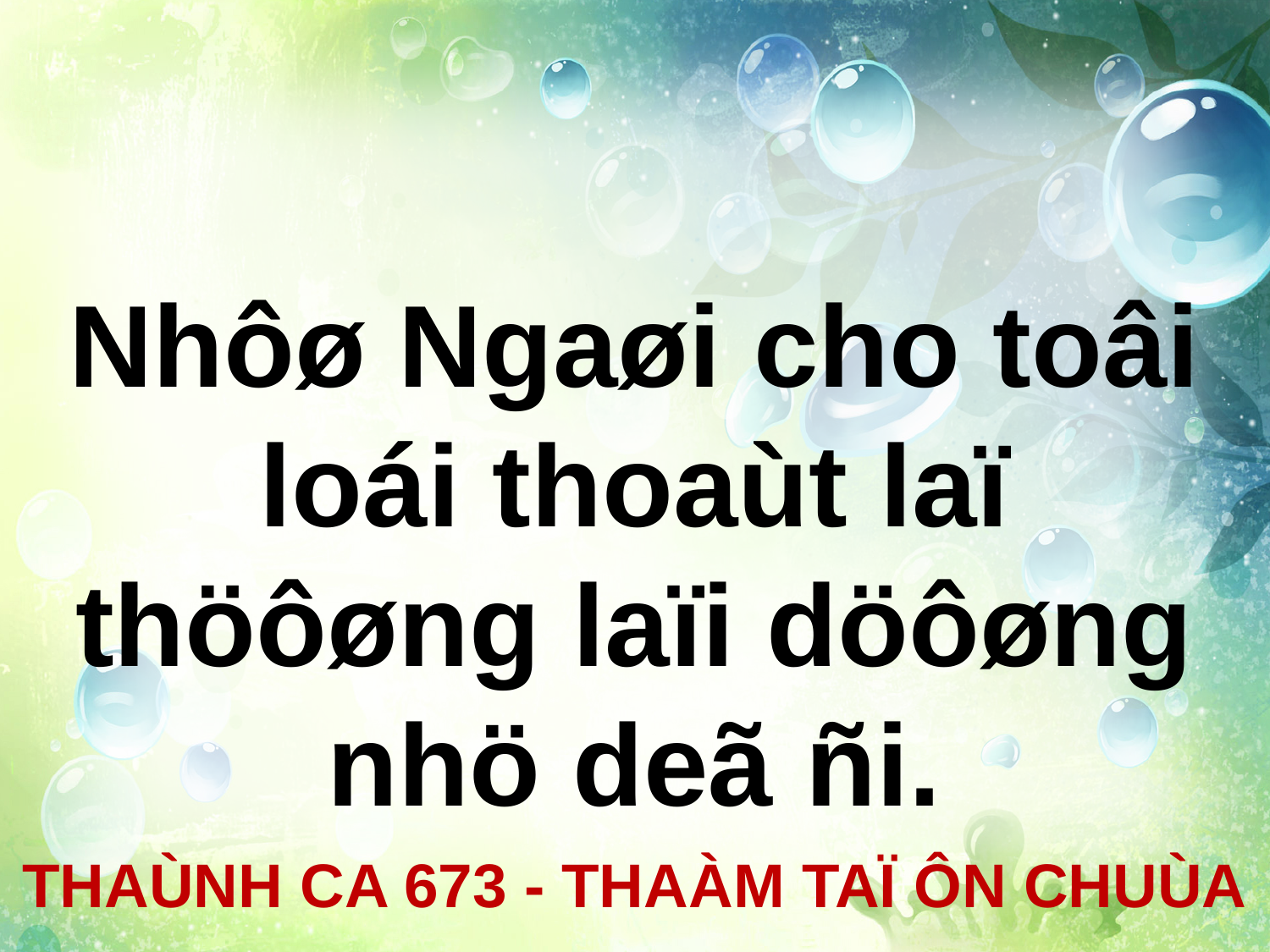

Nhôø Ngaøi cho toâi loái thoaùt laï thöôøng laïi döôøng nhö deã ñi.
THAÙNH CA 673 - THAÀM TAÏ ÔN CHUÙA